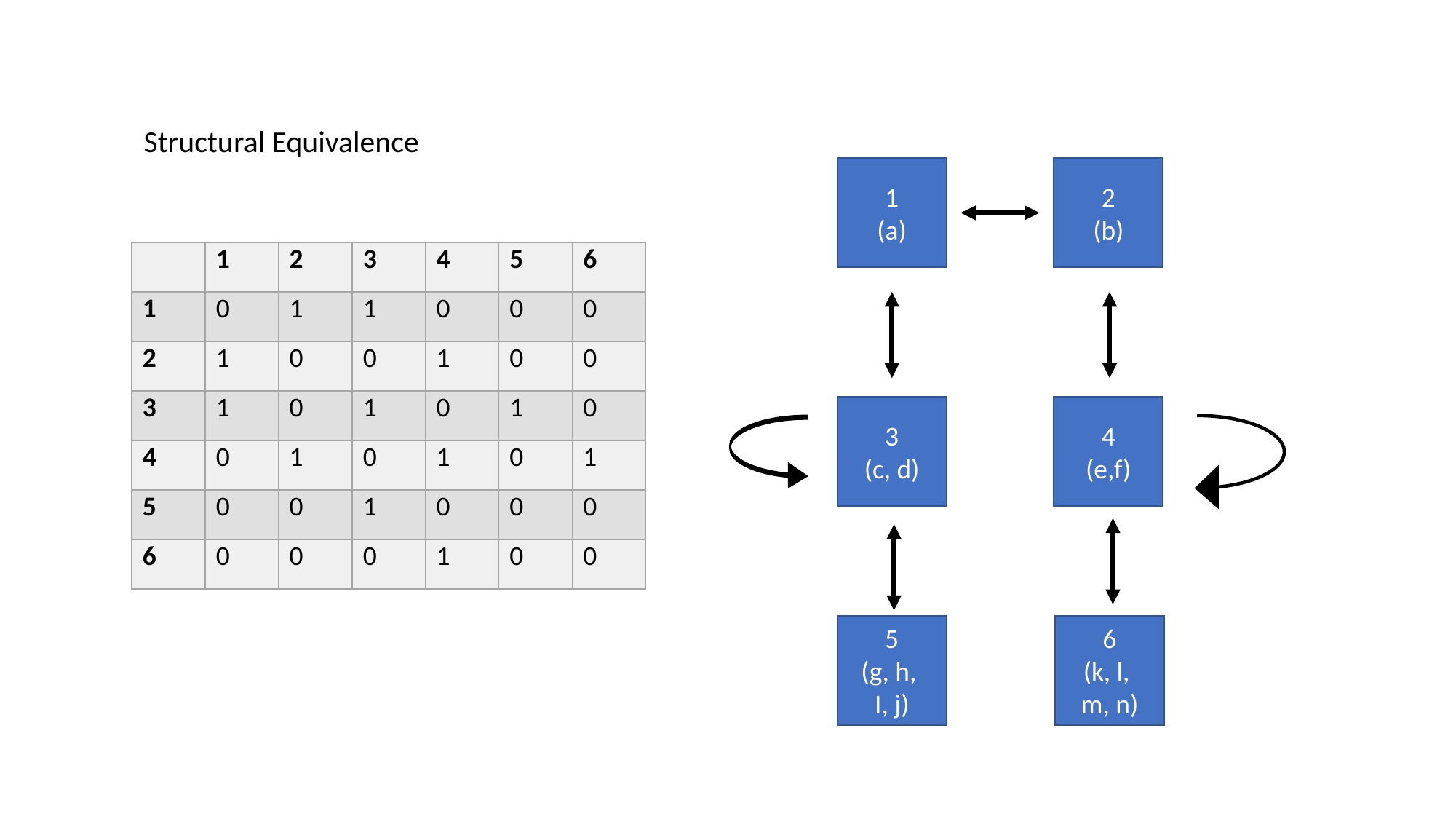

Structural Equivalence
1
(a)
2
(b)
|  | 1 | 2 | 3 | 4 | 5 | 6 |
| --- | --- | --- | --- | --- | --- | --- |
| 1 | 0 | 1 | 1 | 0 | 0 | 0 |
| 2 | 1 | 0 | 0 | 1 | 0 | 0 |
| 3 | 1 | 0 | 1 | 0 | 1 | 0 |
| 4 | 0 | 1 | 0 | 1 | 0 | 1 |
| 5 | 0 | 0 | 1 | 0 | 0 | 0 |
| 6 | 0 | 0 | 0 | 1 | 0 | 0 |
3
(c, d)
4
(e,f)

5
(g, h,
I, j)
6
(k, l,
m, n)